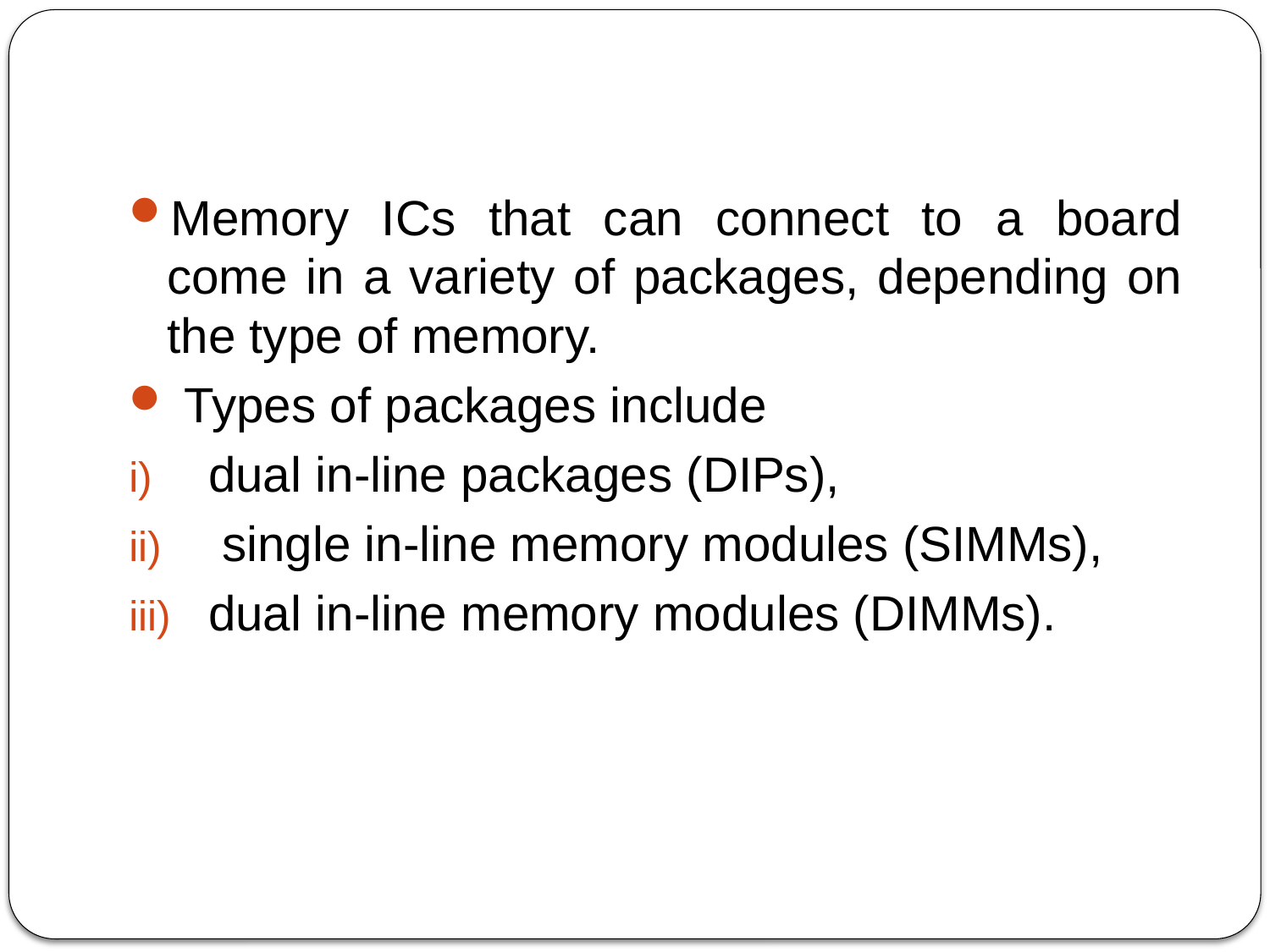

Memory ICs that can connect to a board come in a variety of packages, depending on the type of memory.
 Types of packages include
dual in-line packages (DIPs),
 single in-line memory modules (SIMMs),
dual in-line memory modules (DIMMs).